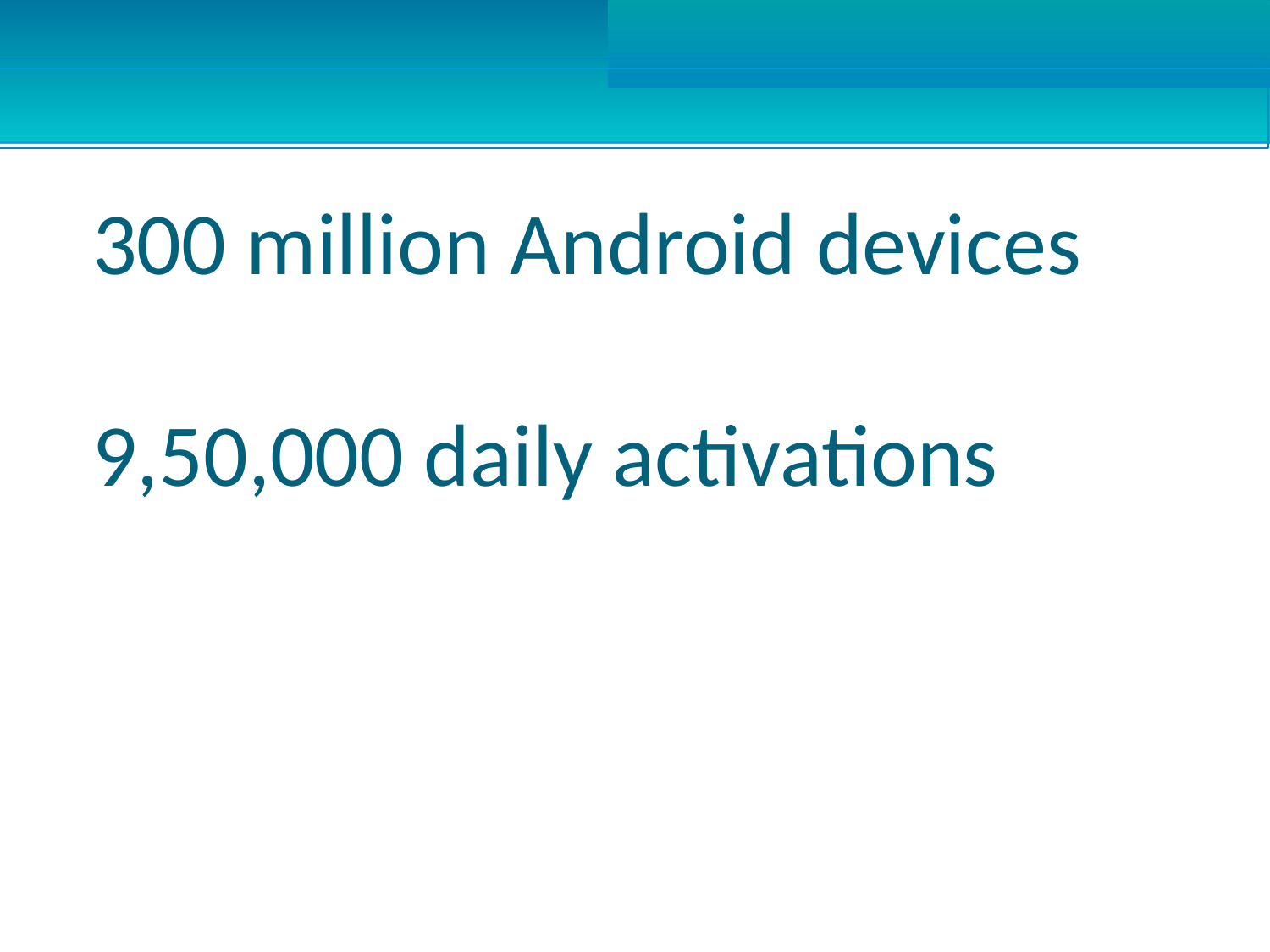

300 million Android devices

9,50,000 daily activations